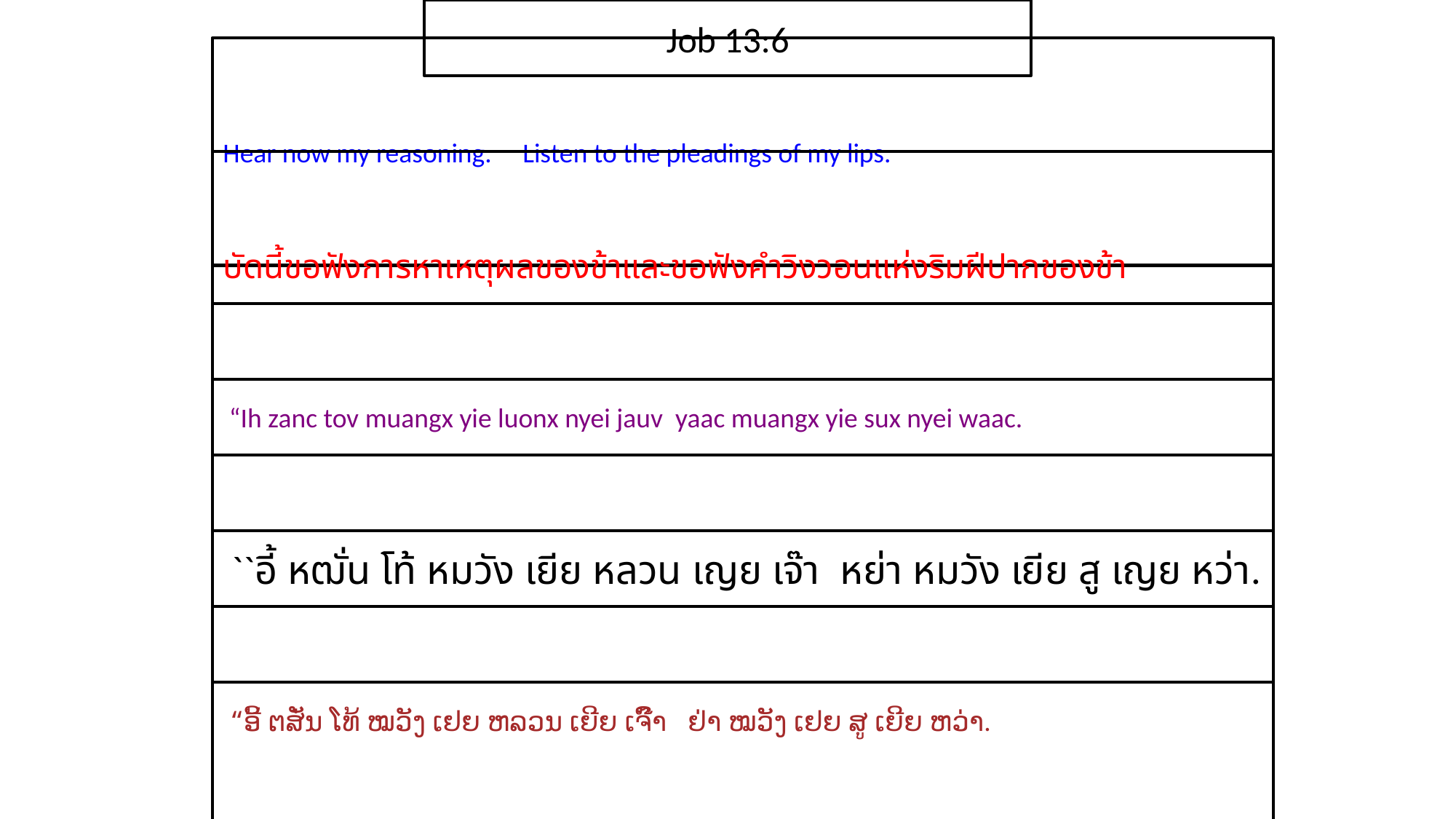

Job 13:6
Hear now my reasoning.     Listen to the pleadings of my lips.
บัดนี้​ขอ​ฟัง​การ​หา​เหตุผล​ของ​ข้าและ​ขอ​ฟัง​คำ​วิงวอน​แห่ง​ริม​ฝีปาก​ของ​ข้า
 “Ih zanc tov muangx yie luonx nyei jauv  yaac muangx yie sux nyei waac.
 ``อี้ หฒั่น โท้ หมวัง เยีย หลวน เญย เจ๊า  หย่า หมวัง เยีย สู เญย หว่า.
 “ອີ້ ຕສັ່ນ ໂທ້ ໝວັງ ເຢຍ ຫລວນ ເຍີຍ ເຈົ໊າ   ຢ່າ ໝວັງ ເຢຍ ສູ ເຍີຍ ຫວ່າ.